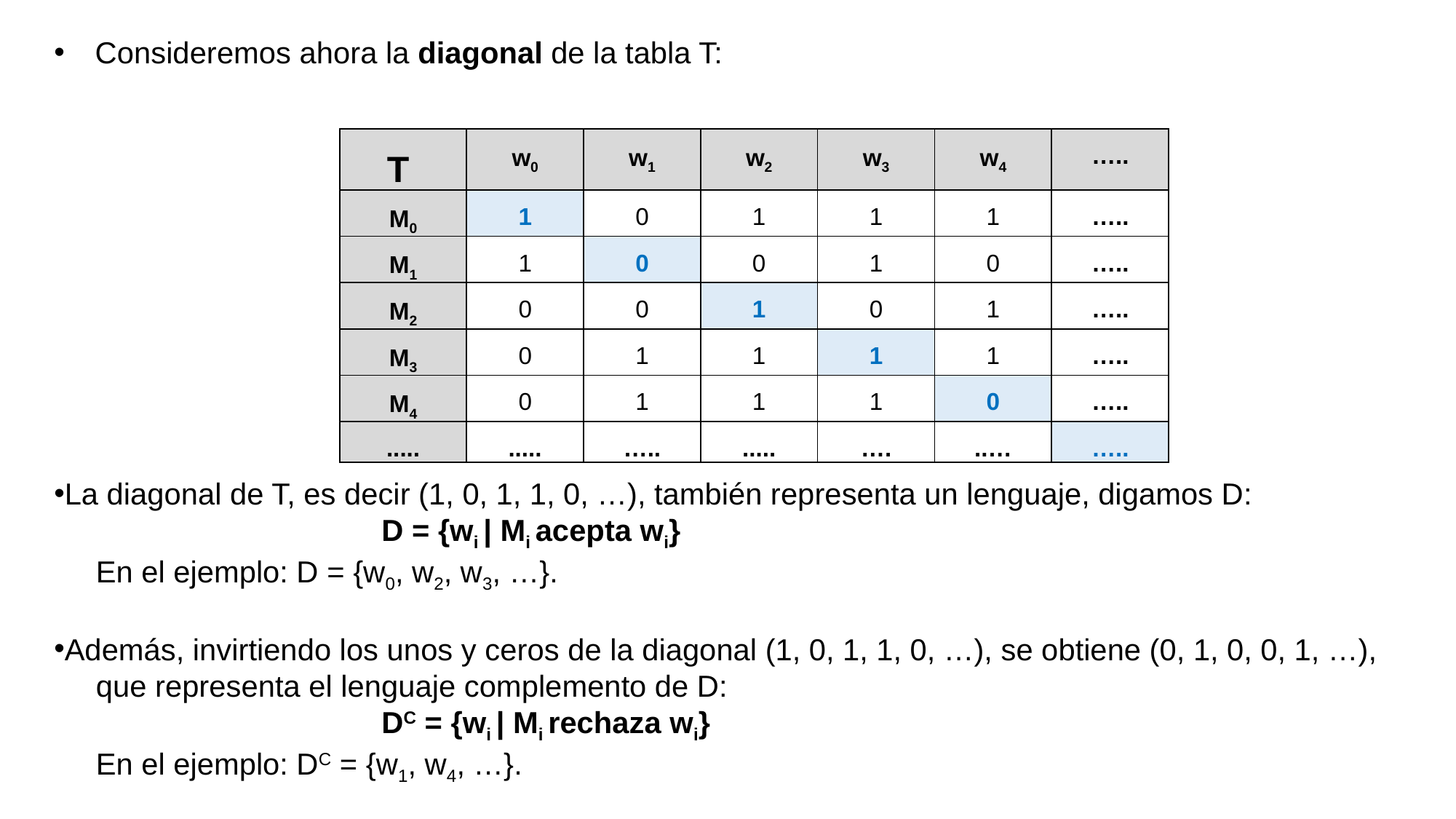

Consideremos ahora la diagonal de la tabla T:
| T | w0 | w1 | w2 | w3 | w4 | ….. |
| --- | --- | --- | --- | --- | --- | --- |
| M0 | 1 | 0 | 1 | 1 | 1 | ….. |
| M1 | 1 | 0 | 0 | 1 | 0 | ….. |
| M2 | 0 | 0 | 1 | 0 | 1 | ….. |
| M3 | 0 | 1 | 1 | 1 | 1 | ….. |
| M4 | 0 | 1 | 1 | 1 | 0 | ….. |
| ..... | ..... | ….. | ..... | …. | ..… | ….. |

La diagonal de T, es decir (1, 0, 1, 1, 0, …), también representa un lenguaje, digamos D:
			D = {wi | Mi acepta wi}
     En el ejemplo: D = {w0, w2, w3, …}.

Además, invirtiendo los unos y ceros de la diagonal (1, 0, 1, 1, 0, …), se obtiene (0, 1, 0, 0, 1, …),
     que representa el lenguaje complemento de D:
			DC = {wi | Mi rechaza wi}
     En el ejemplo: DC = {w1, w4, …}.